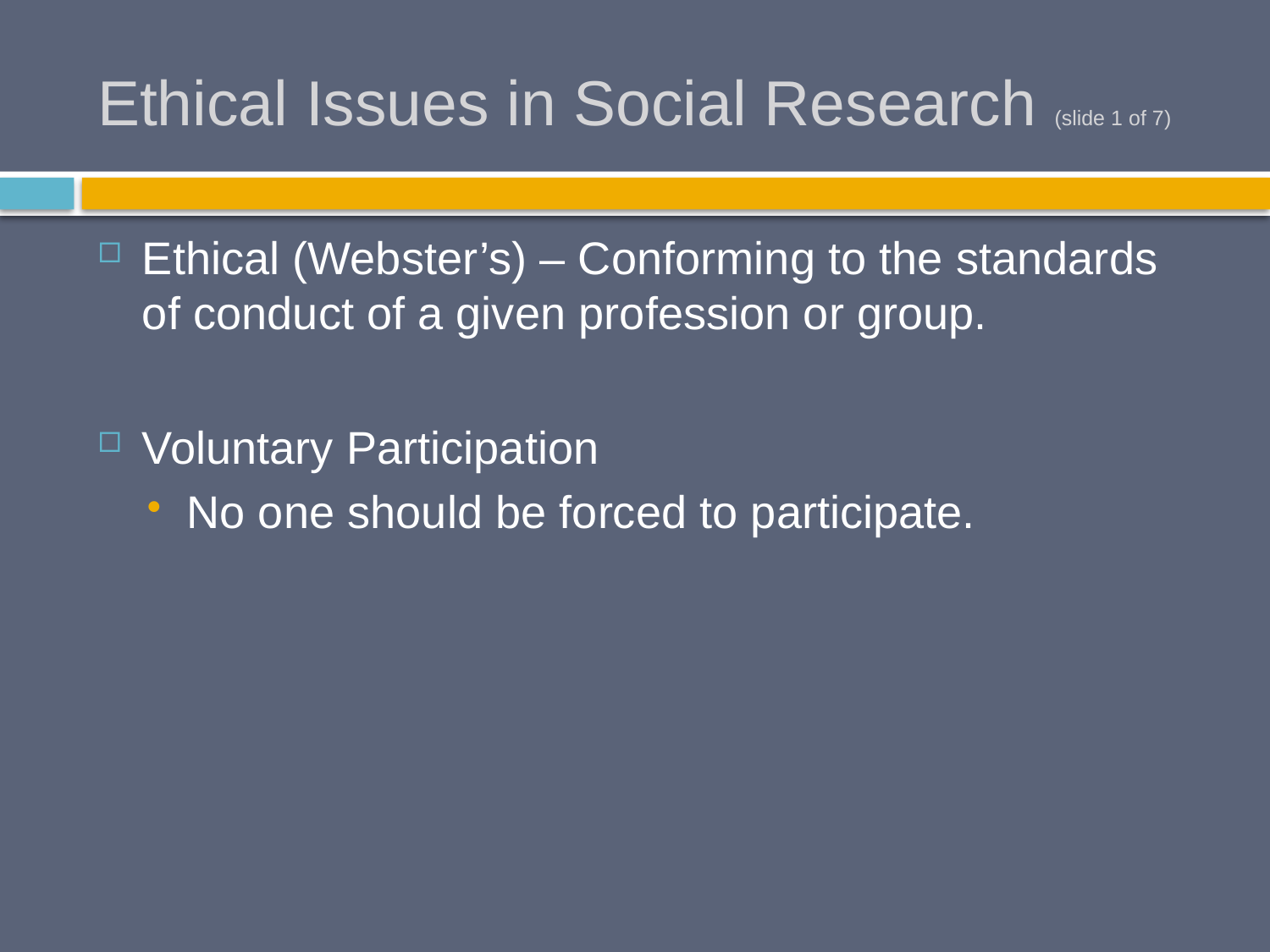

# Ethical Issues in Social Research (slide 1 of 7)
Ethical (Webster’s) – Conforming to the standards of conduct of a given profession or group.

Voluntary Participation
No one should be forced to participate.